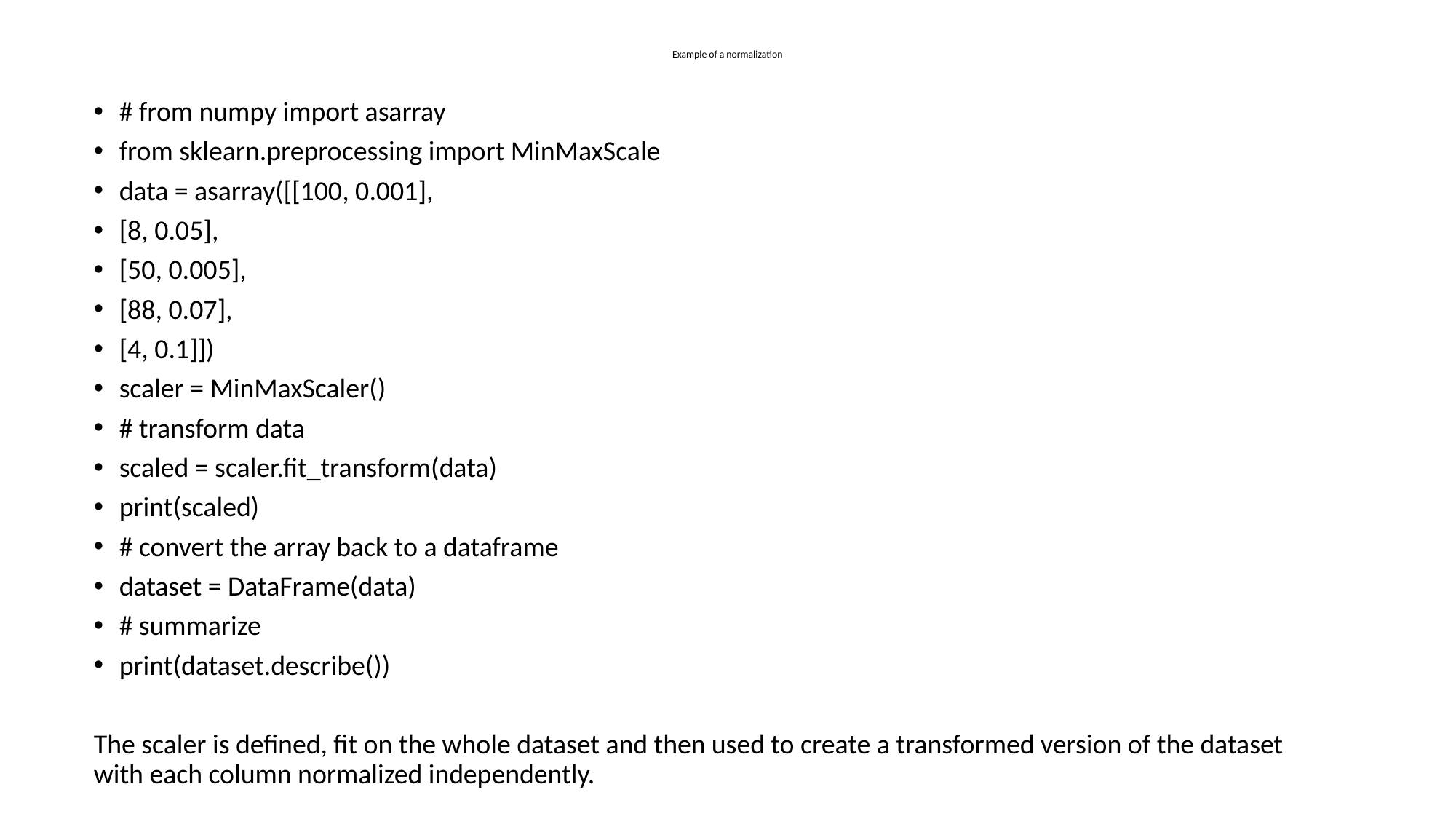

# Example of a normalization
# from numpy import asarray
from sklearn.preprocessing import MinMaxScale
data = asarray([[100, 0.001],
[8, 0.05],
[50, 0.005],
[88, 0.07],
[4, 0.1]])
scaler = MinMaxScaler()
# transform data
scaled = scaler.fit_transform(data)
print(scaled)
# convert the array back to a dataframe
dataset = DataFrame(data)
# summarize
print(dataset.describe())

The scaler is defined, fit on the whole dataset and then used to create a transformed version of the dataset with each column normalized independently.